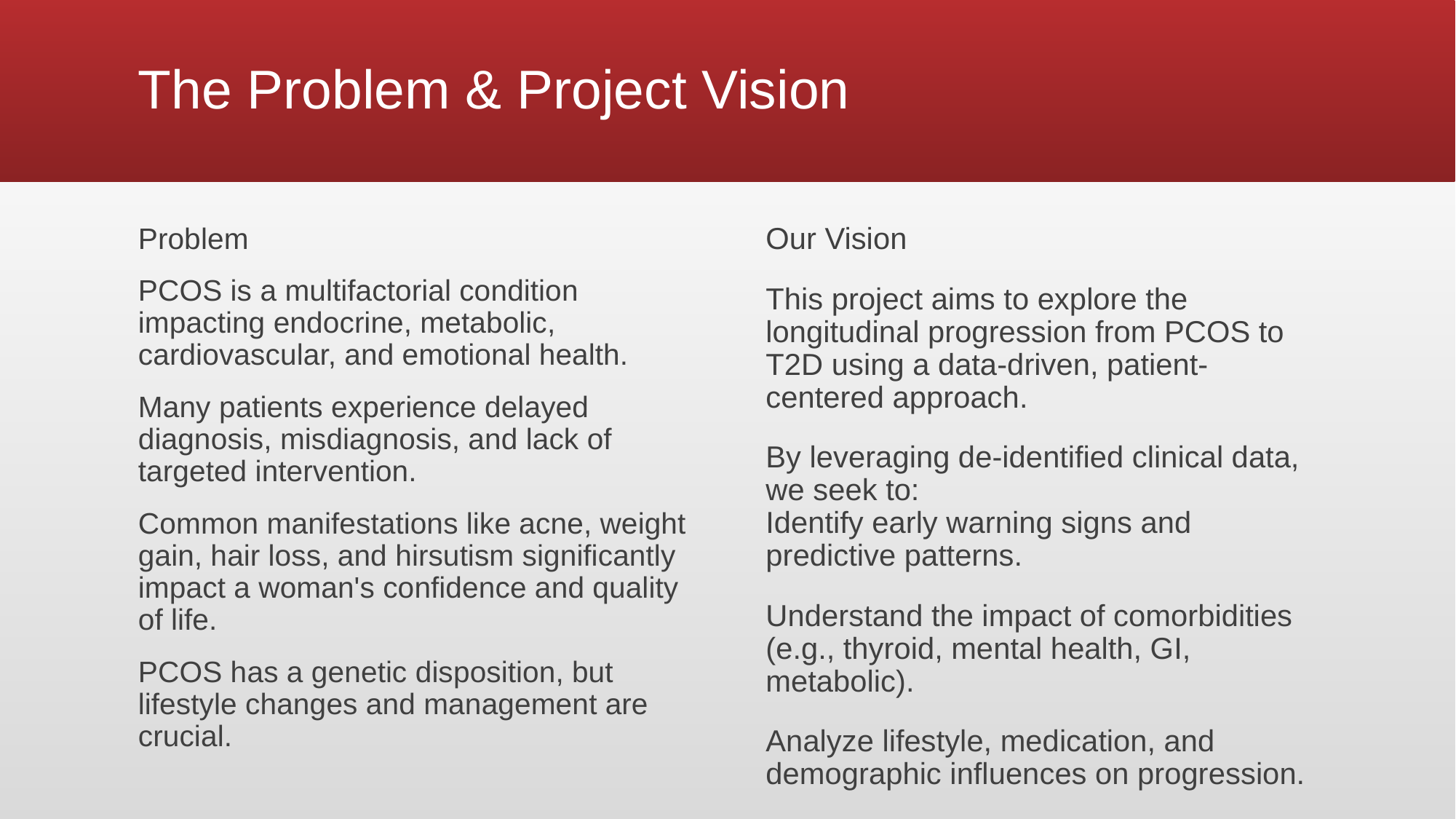

# The Problem & Project Vision
Problem
PCOS is a multifactorial condition impacting endocrine, metabolic, cardiovascular, and emotional health.
Many patients experience delayed diagnosis, misdiagnosis, and lack of targeted intervention.
Common manifestations like acne, weight gain, hair loss, and hirsutism significantly impact a woman's confidence and quality of life.
PCOS has a genetic disposition, but lifestyle changes and management are crucial.

Our Vision
This project aims to explore the longitudinal progression from PCOS to T2D using a data-driven, patient-centered approach.
By leveraging de-identified clinical data, we seek to:
Identify early warning signs and predictive patterns.
Understand the impact of comorbidities (e.g., thyroid, mental health, GI, metabolic).
Analyze lifestyle, medication, and demographic influences on progression.
Integrate and weigh these factors to inform the patient journey.